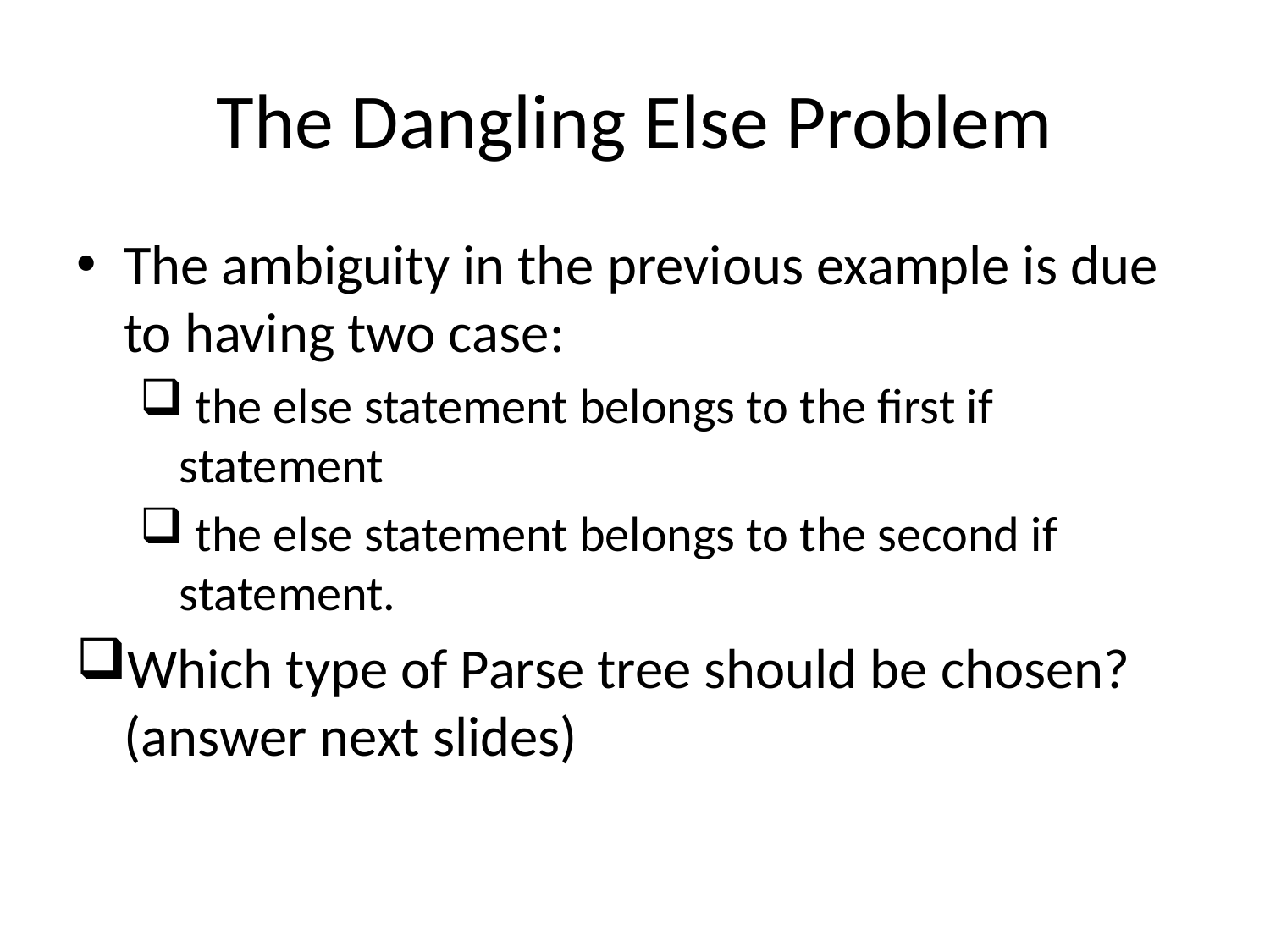

# The Dangling Else Problem
The ambiguity in the previous example is due to having two case:
 the else statement belongs to the first if statement
 the else statement belongs to the second if statement.
Which type of Parse tree should be chosen? (answer next slides)